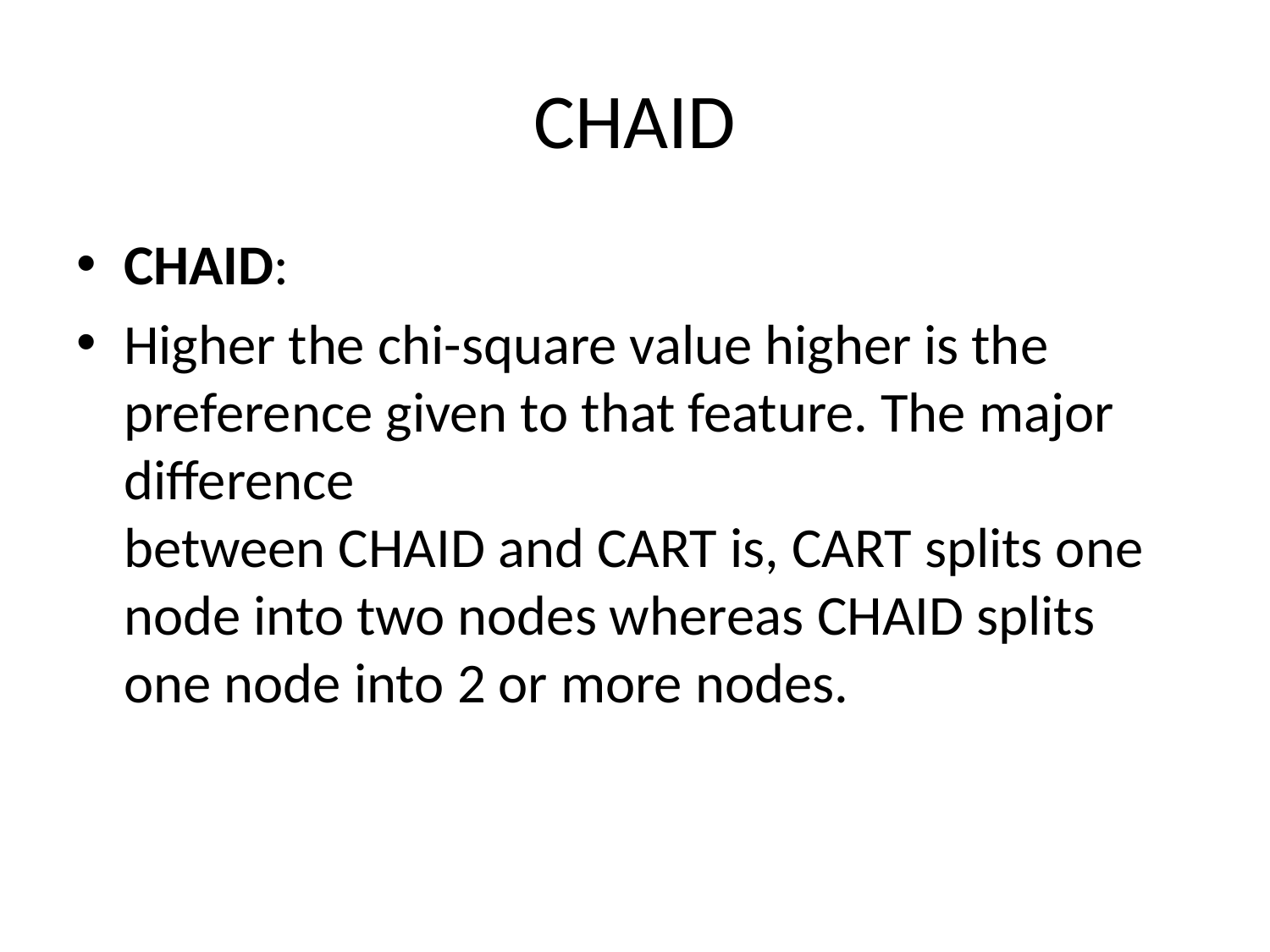

# CHAID
CHAID:
Higher the chi-square value higher is the preference given to that feature. The major difference between CHAID and CART is, CART splits one node into two nodes whereas CHAID splits one node into 2 or more nodes.